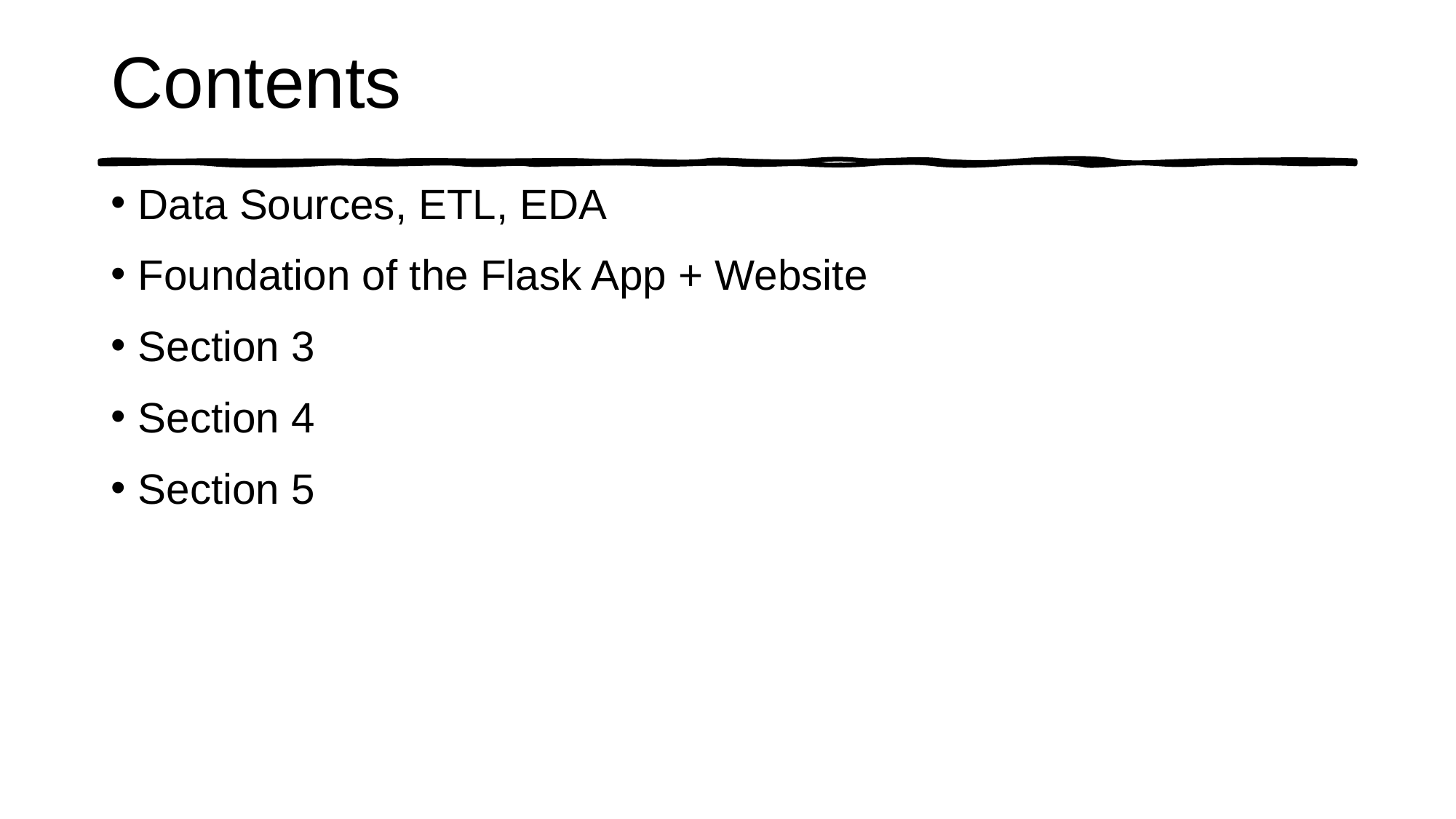

# Contents
Data Sources, ETL, EDA
Foundation of the Flask App + Website
Section 3
Section 4
Section 5